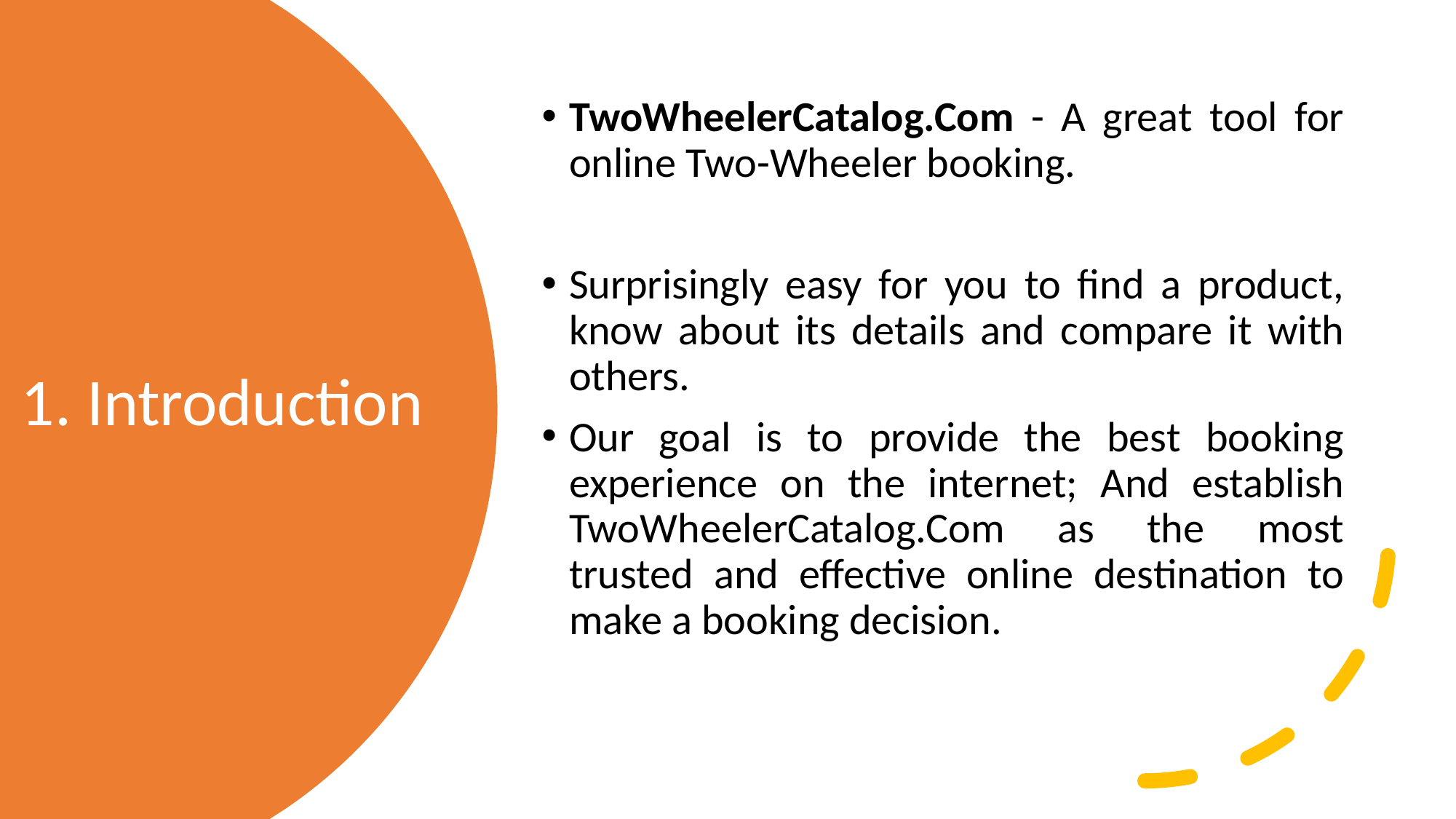

TwoWheelerCatalog.Com - A great tool for online Two-Wheeler booking.

Surprisingly easy for you to find a product, know about its details and compare it with others.
Our goal is to provide the best booking experience on the internet; And establish TwoWheelerCatalog.Com as the most trusted and effective online destination to make a booking decision.
# 1. Introduction